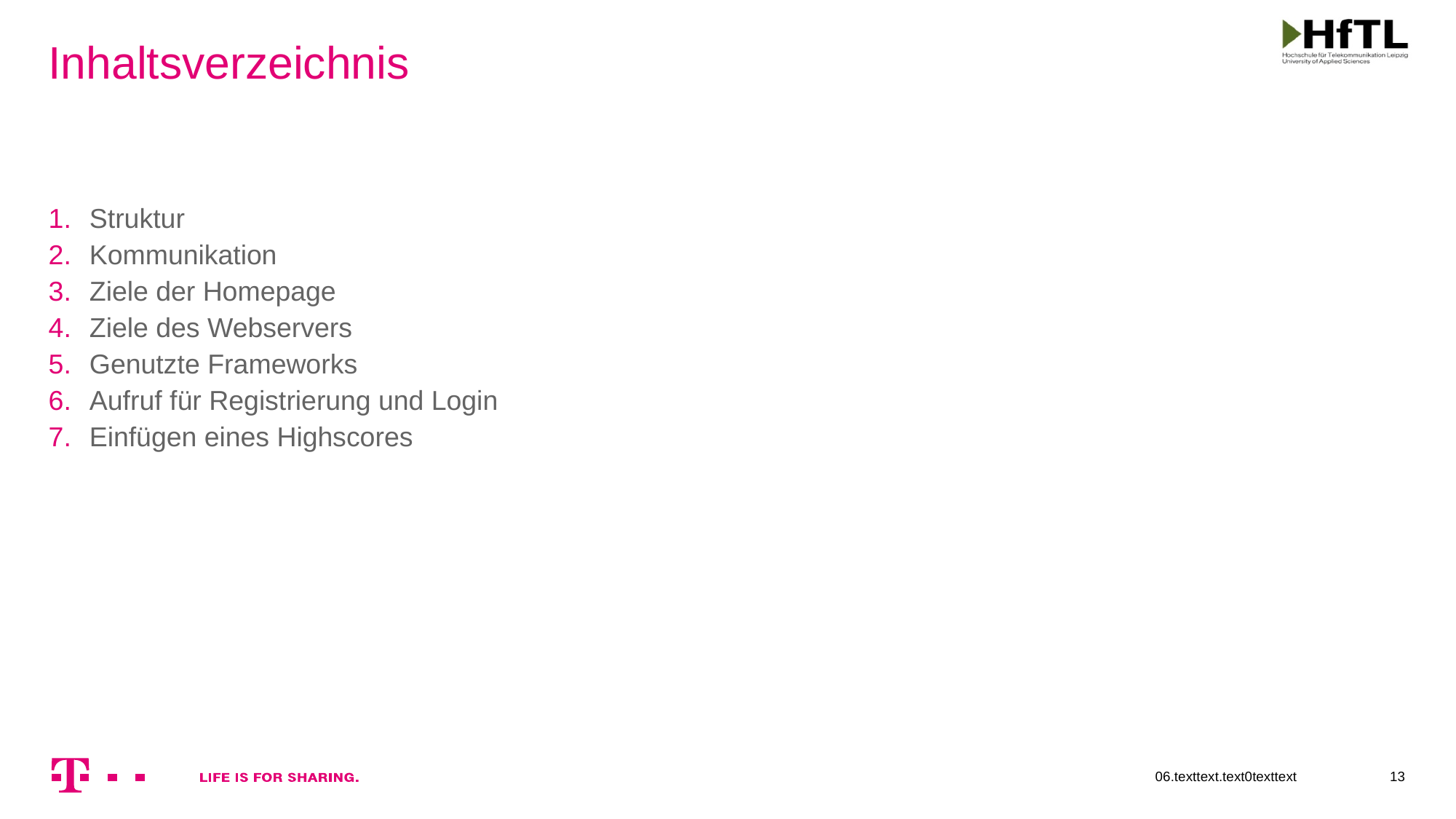

# Inhaltsverzeichnis
Struktur
Kommunikation
Ziele der Homepage
Ziele des Webservers
Genutzte Frameworks
Aufruf für Registrierung und Login
Einfügen eines Highscores